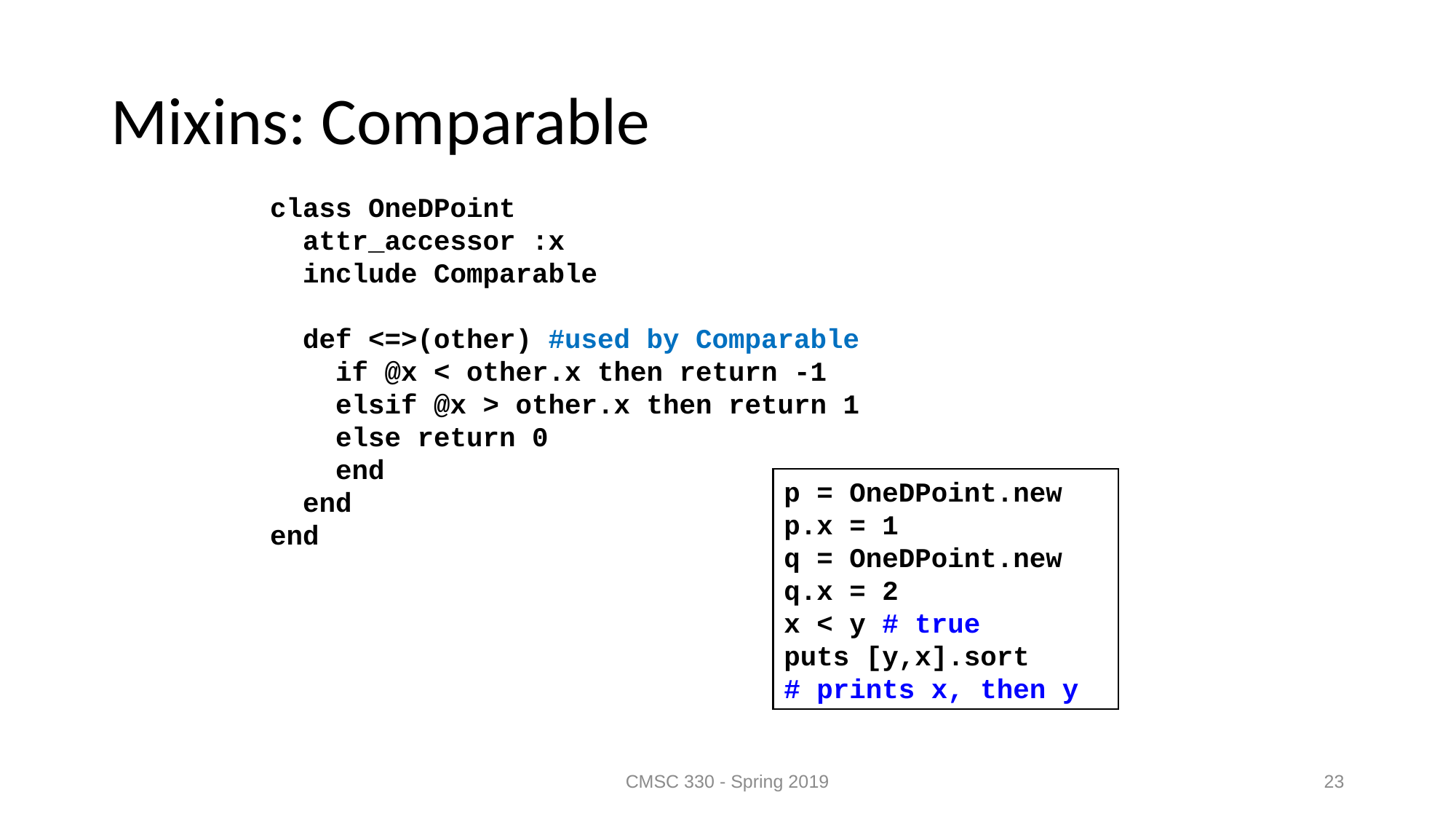

# Mixins: Comparable
class OneDPoint
  attr_accessor :x
  include Comparable

  def <=>(other) #used by Comparable
    if @x < other.x then return -1
    elsif @x > other.x then return 1
    else return 0
    end
  end
end
p = OneDPoint.new
p.x = 1
q = OneDPoint.new
q.x = 2
x < y # true
puts [y,x].sort
# prints x, then y
CMSC 330 - Spring 2019
23